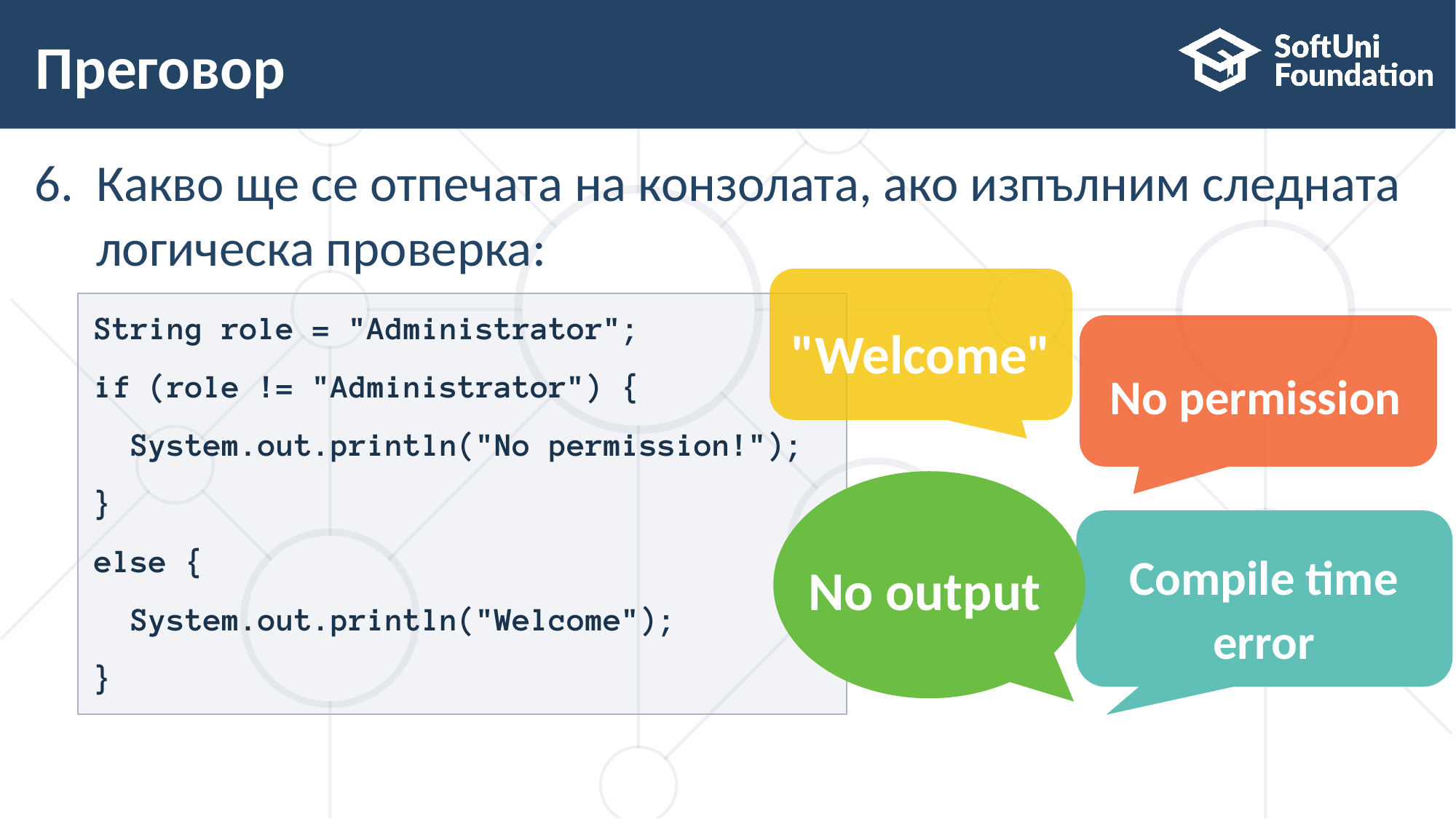

# Преговор
Какво ще се отпечата на конзолата, ако изпълним следната логическа проверка:

"Welcome"
String role = "Administrator";
if (role != "Administrator") {
  System.out.println("No permission!");
}
else {
  System.out.println("Welcome");
}

No permission

No output

Compile time error